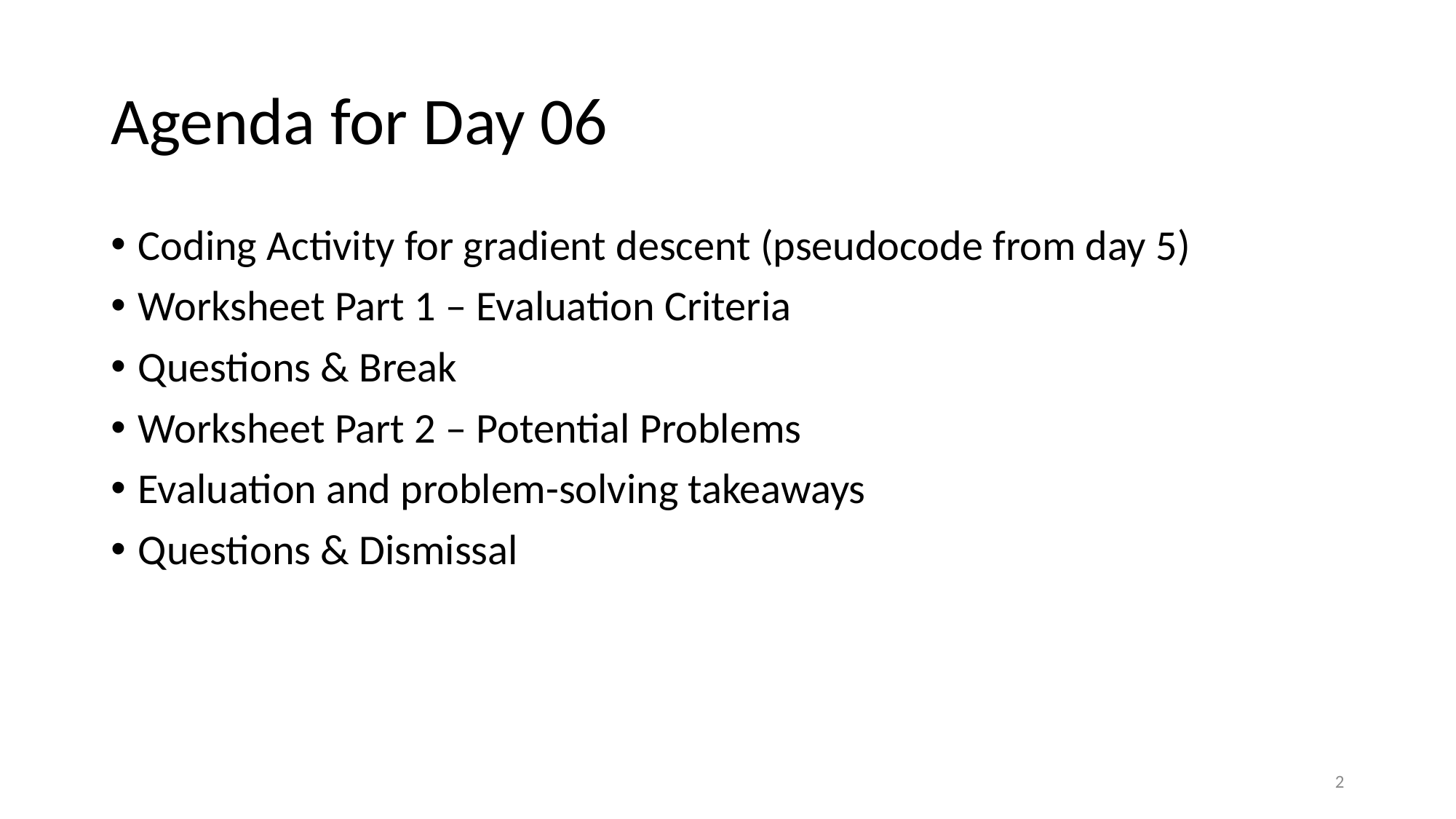

# Agenda for Day 06
Coding Activity for gradient descent (pseudocode from day 5)
Worksheet Part 1 – Evaluation Criteria
Questions & Break
Worksheet Part 2 – Potential Problems
Evaluation and problem-solving takeaways
Questions & Dismissal
2